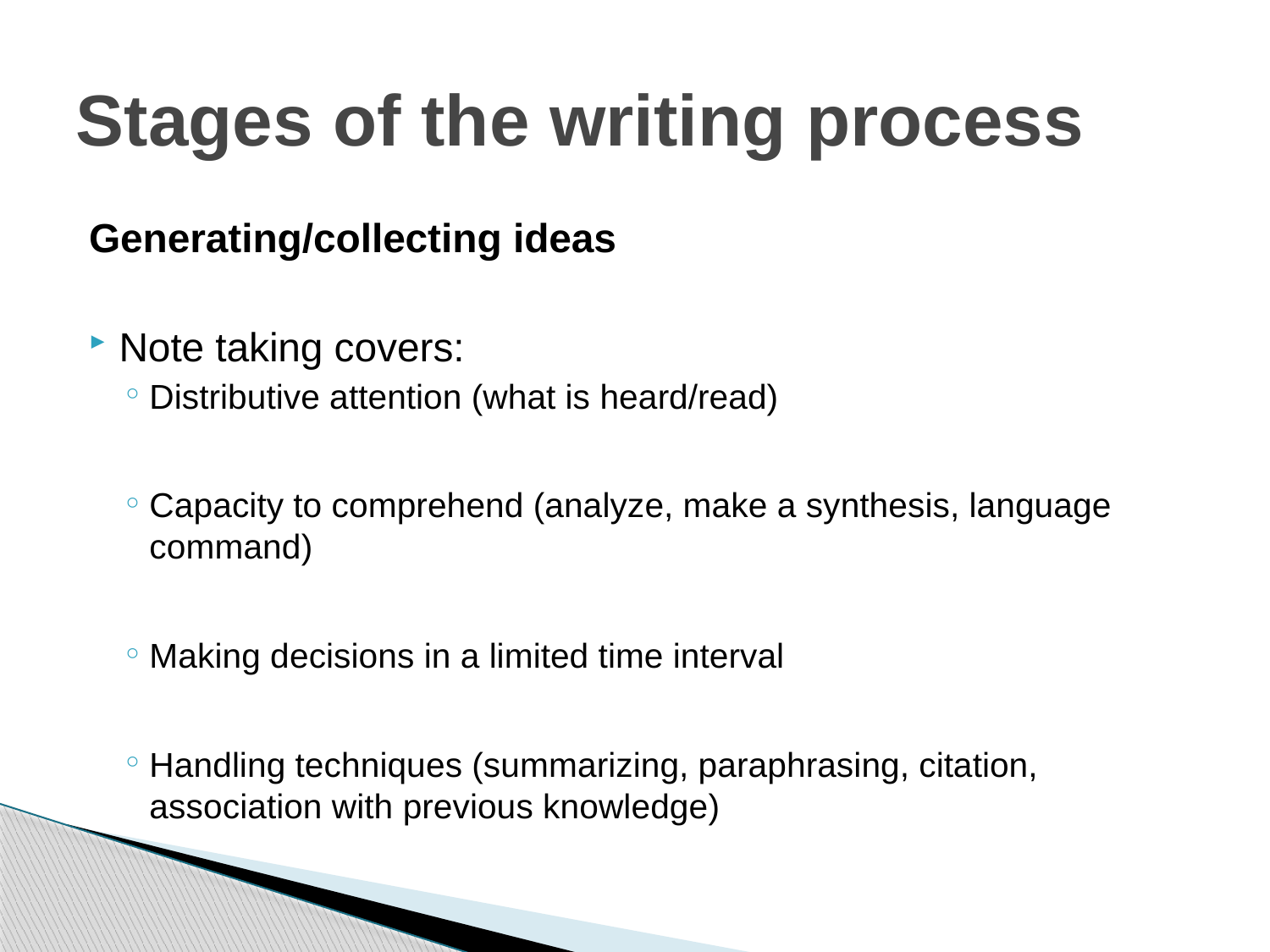

# Stages of the writing process
Generating/collecting ideas

Note taking covers:
Distributive attention (what is heard/read)

Capacity to comprehend (analyze, make a synthesis, language command)

Making decisions in a limited time interval

Handling techniques (summarizing, paraphrasing, citation, association with previous knowledge)